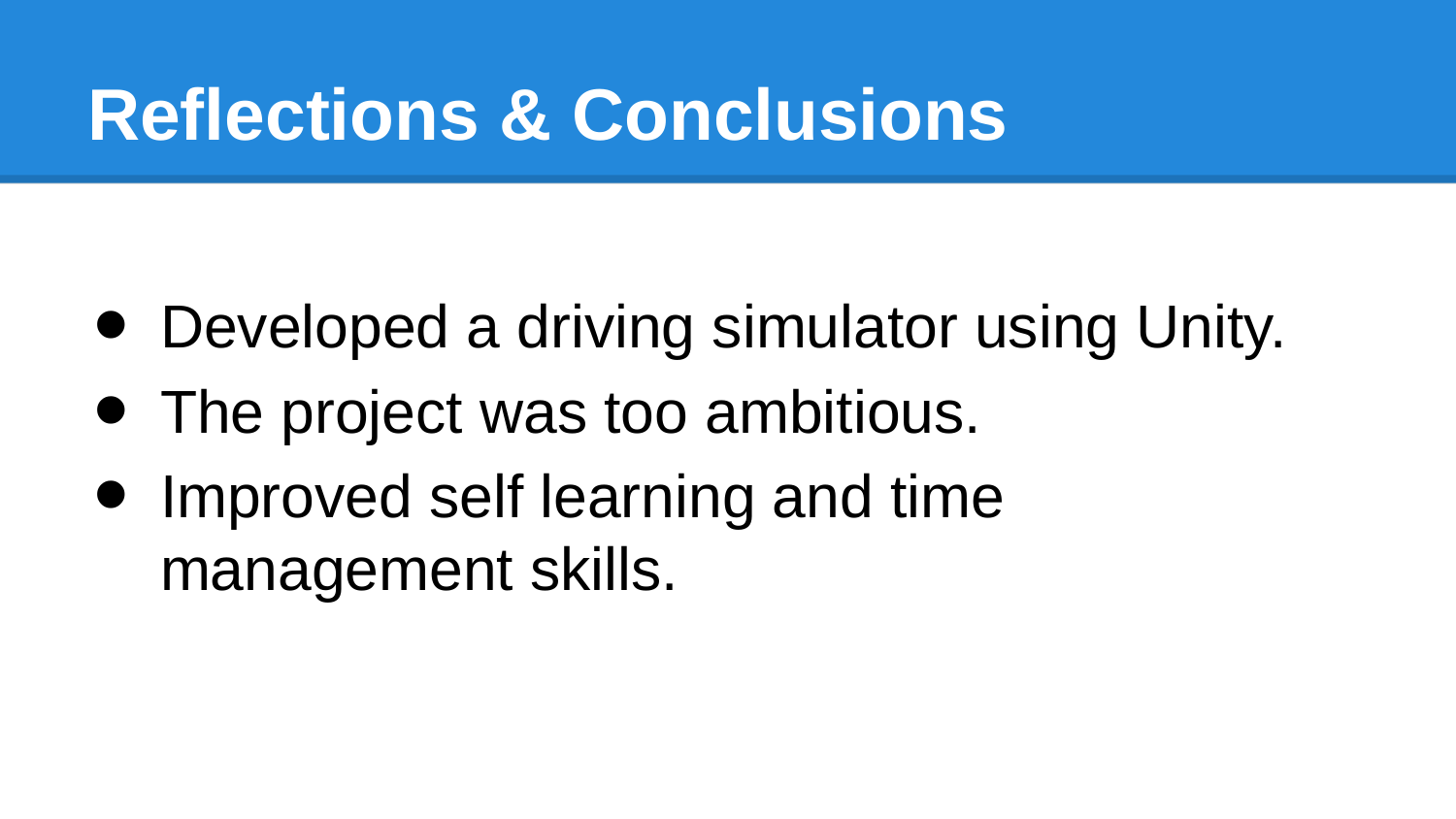

# Reflections & Conclusions
Developed a driving simulator using Unity.
The project was too ambitious.
Improved self learning and time management skills.